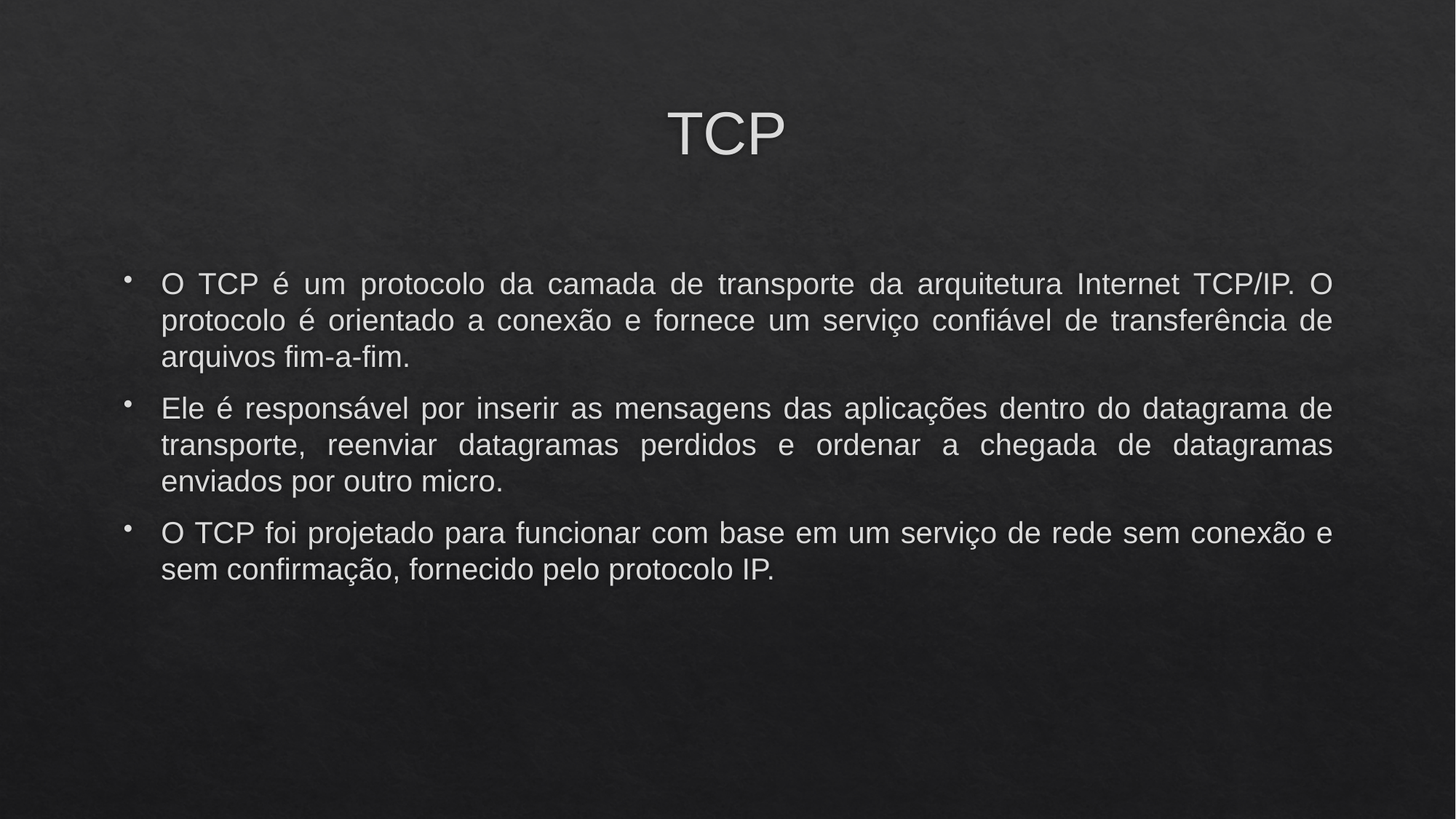

# TCP

O TCP é um protocolo da camada de transporte da arquitetura Internet TCP/IP. O protocolo é orientado a conexão e fornece um serviço confiável de transferência de arquivos fim-a-fim.
Ele é responsável por inserir as mensagens das aplicações dentro do datagrama de transporte, reenviar datagramas perdidos e ordenar a chegada de datagramas enviados por outro micro.
O TCP foi projetado para funcionar com base em um serviço de rede sem conexão e sem confirmação, fornecido pelo protocolo IP.